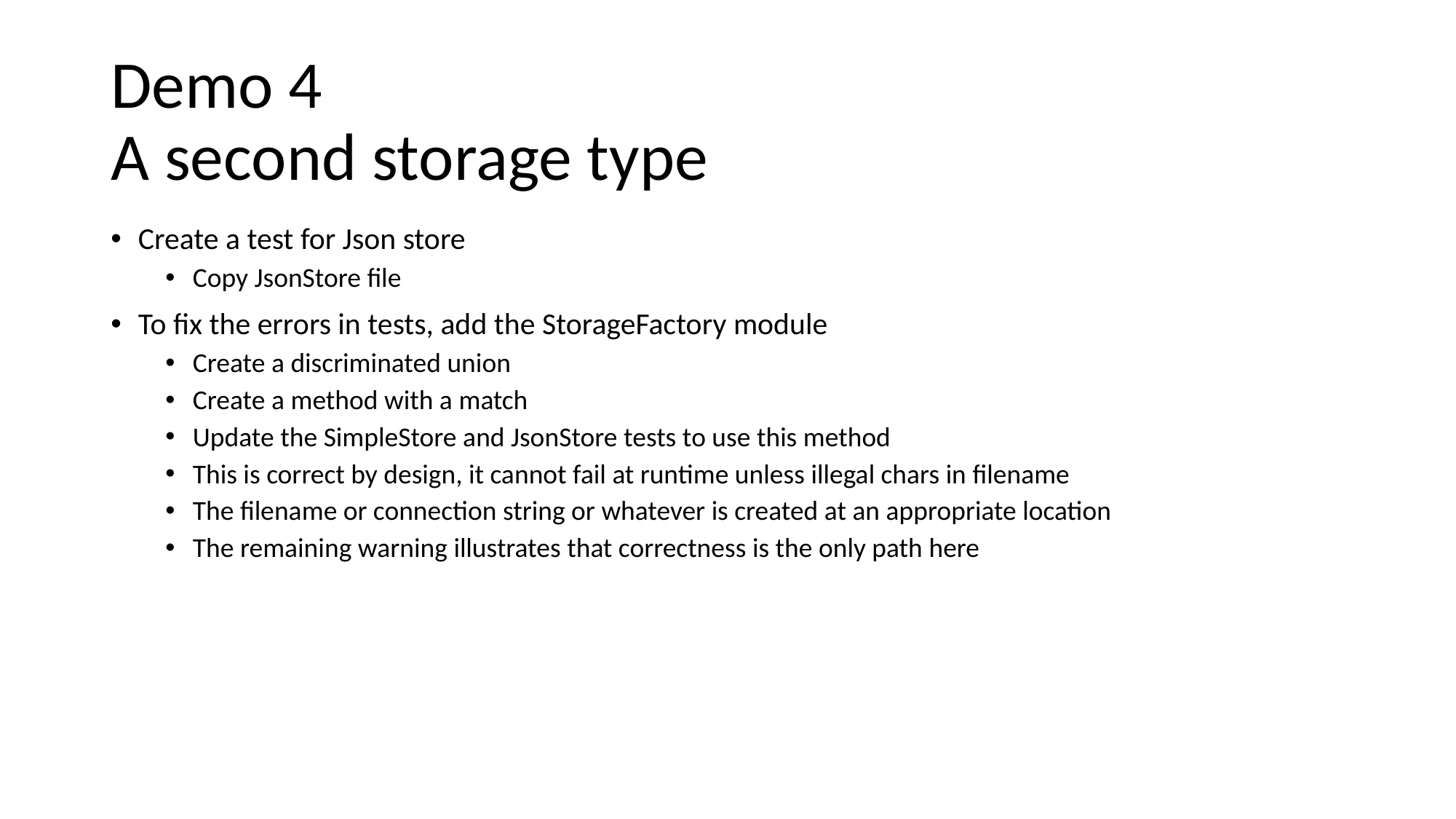

# Demo 4 A second storage type
Create a test for Json store
Copy JsonStore file
To fix the errors in tests, add the StorageFactory module
Create a discriminated union
Create a method with a match
Update the SimpleStore and JsonStore tests to use this method
This is correct by design, it cannot fail at runtime unless illegal chars in filename
The filename or connection string or whatever is created at an appropriate location
The remaining warning illustrates that correctness is the only path here